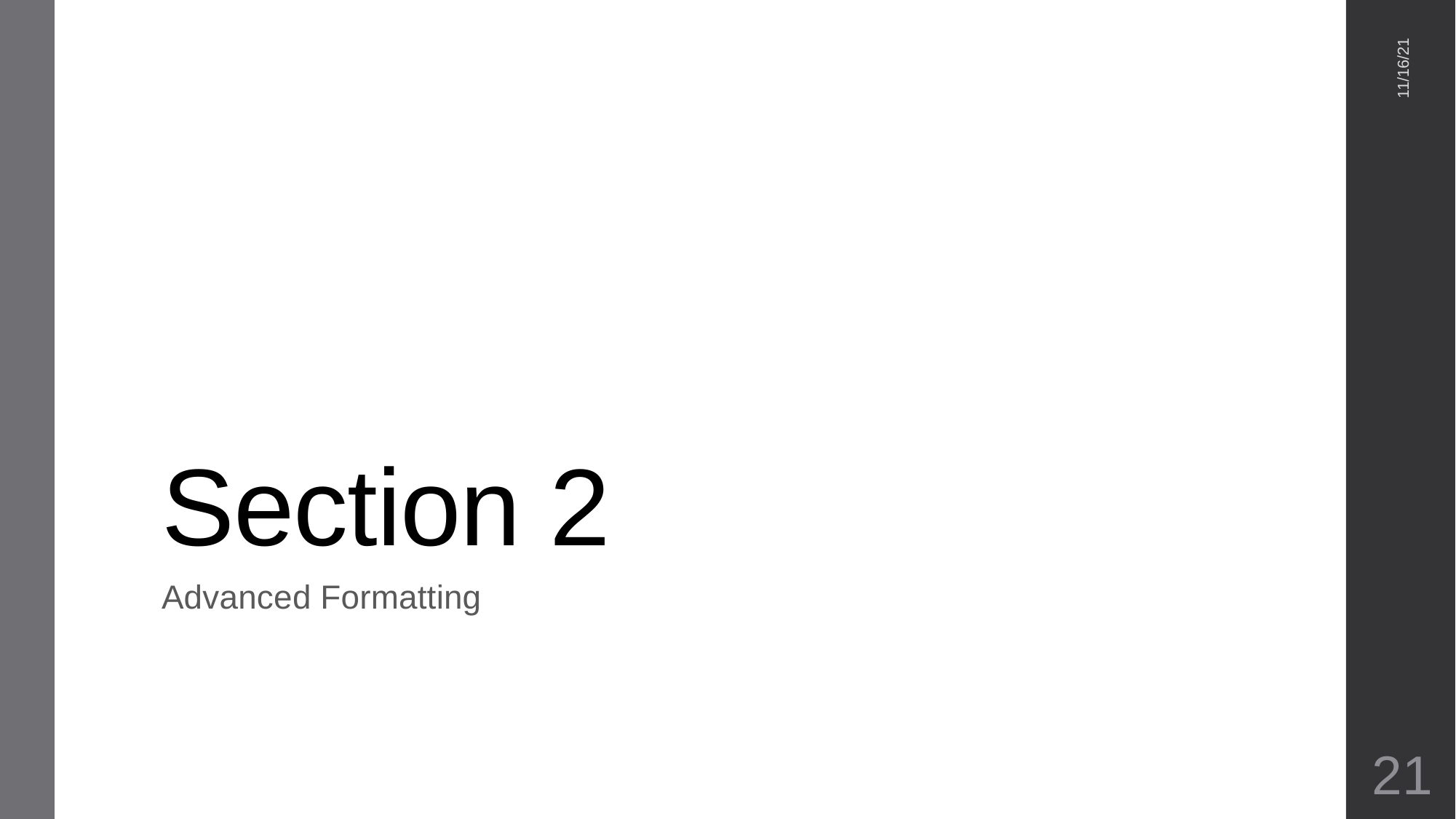

# Section 2
11/16/21
Advanced Formatting
21